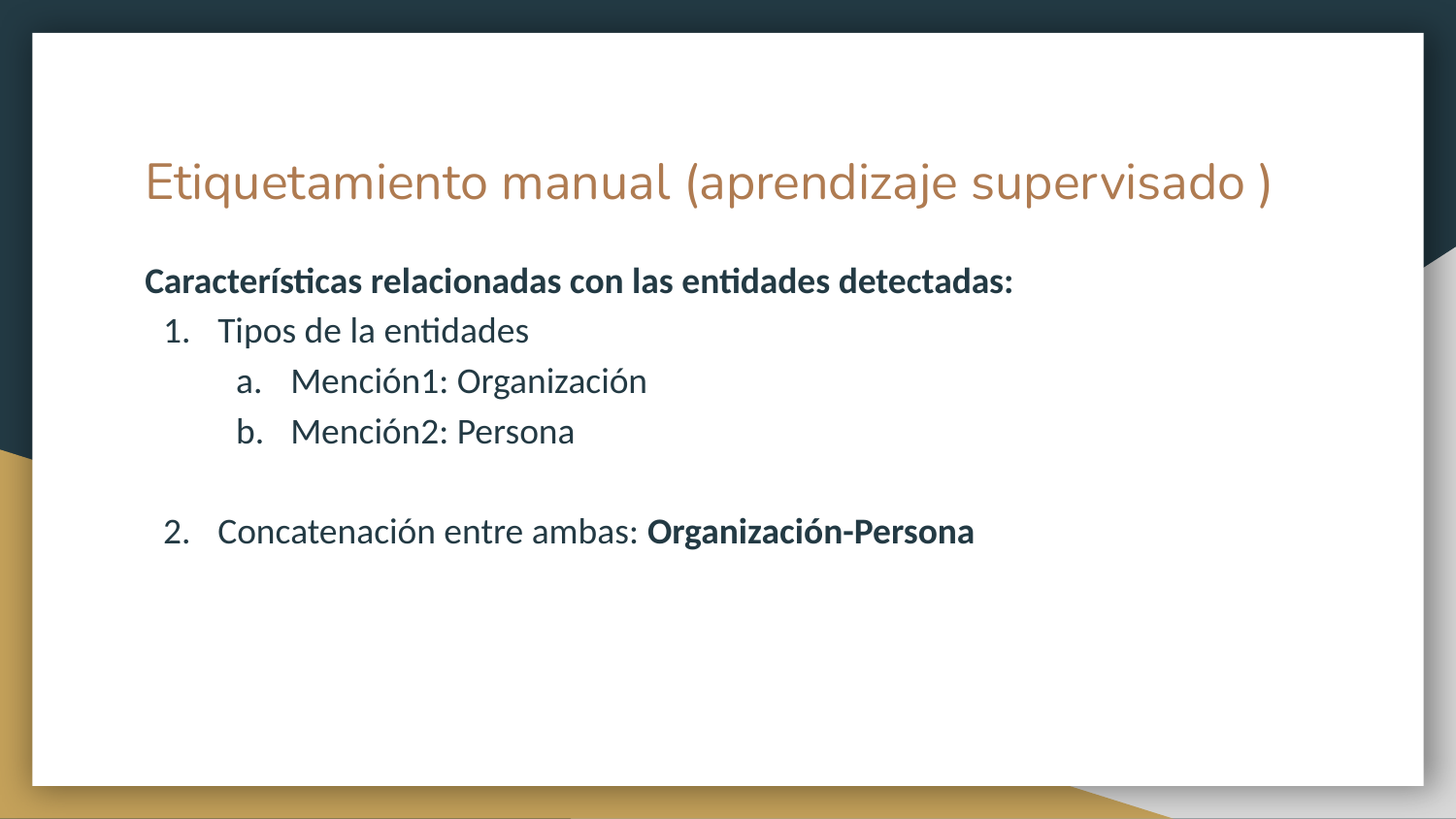

# Etiquetamiento manual (aprendizaje supervisado )
Características relacionadas con las entidades detectadas:
Tipos de la entidades
Mención1: Organización
Mención2: Persona

Concatenación entre ambas: Organización-Persona